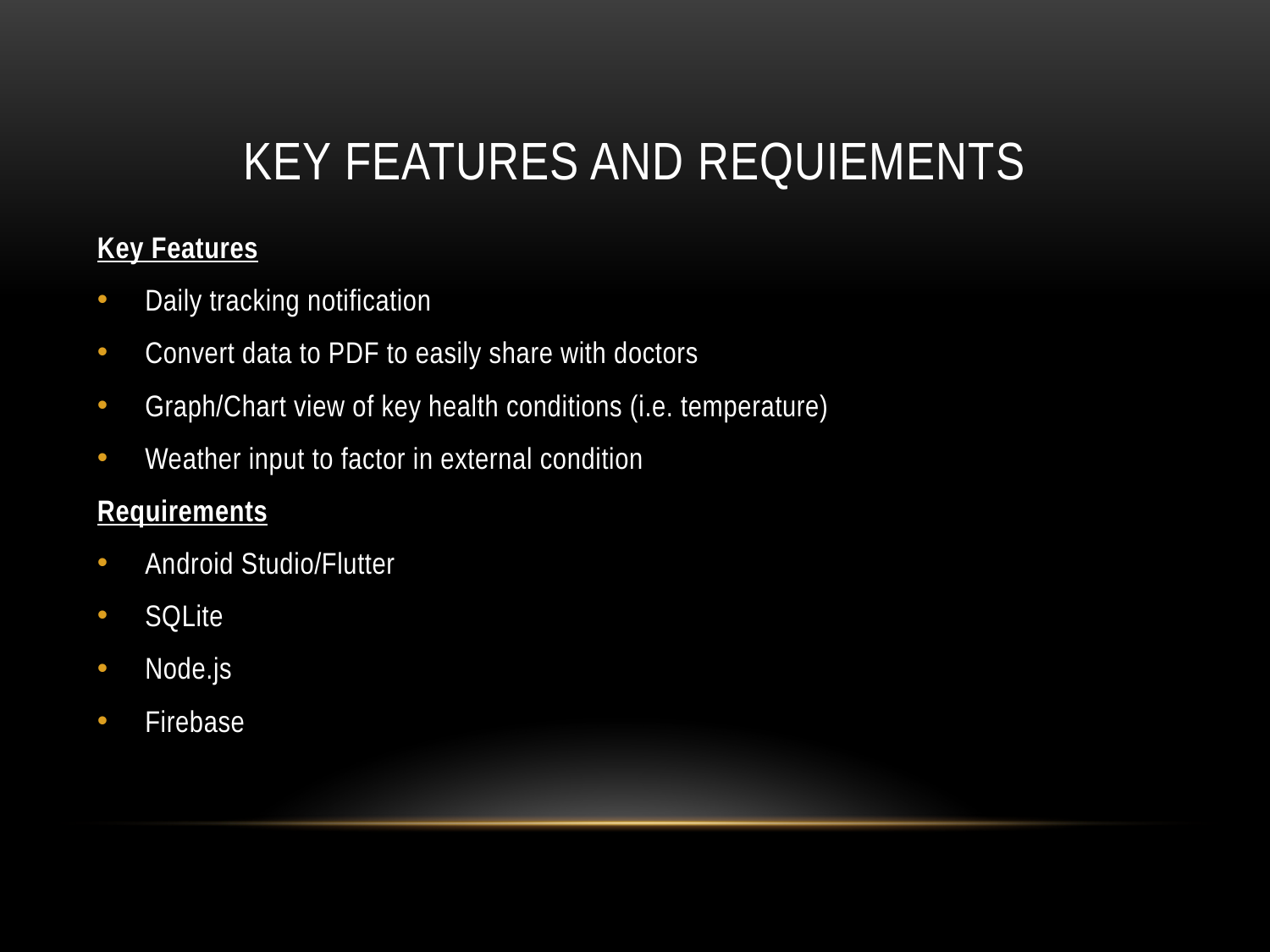

# Key Features and Requiements
Key Features
Daily tracking notification
Convert data to PDF to easily share with doctors
Graph/Chart view of key health conditions (i.e. temperature)
Weather input to factor in external condition
Requirements
Android Studio/Flutter
SQLite
Node.js
Firebase